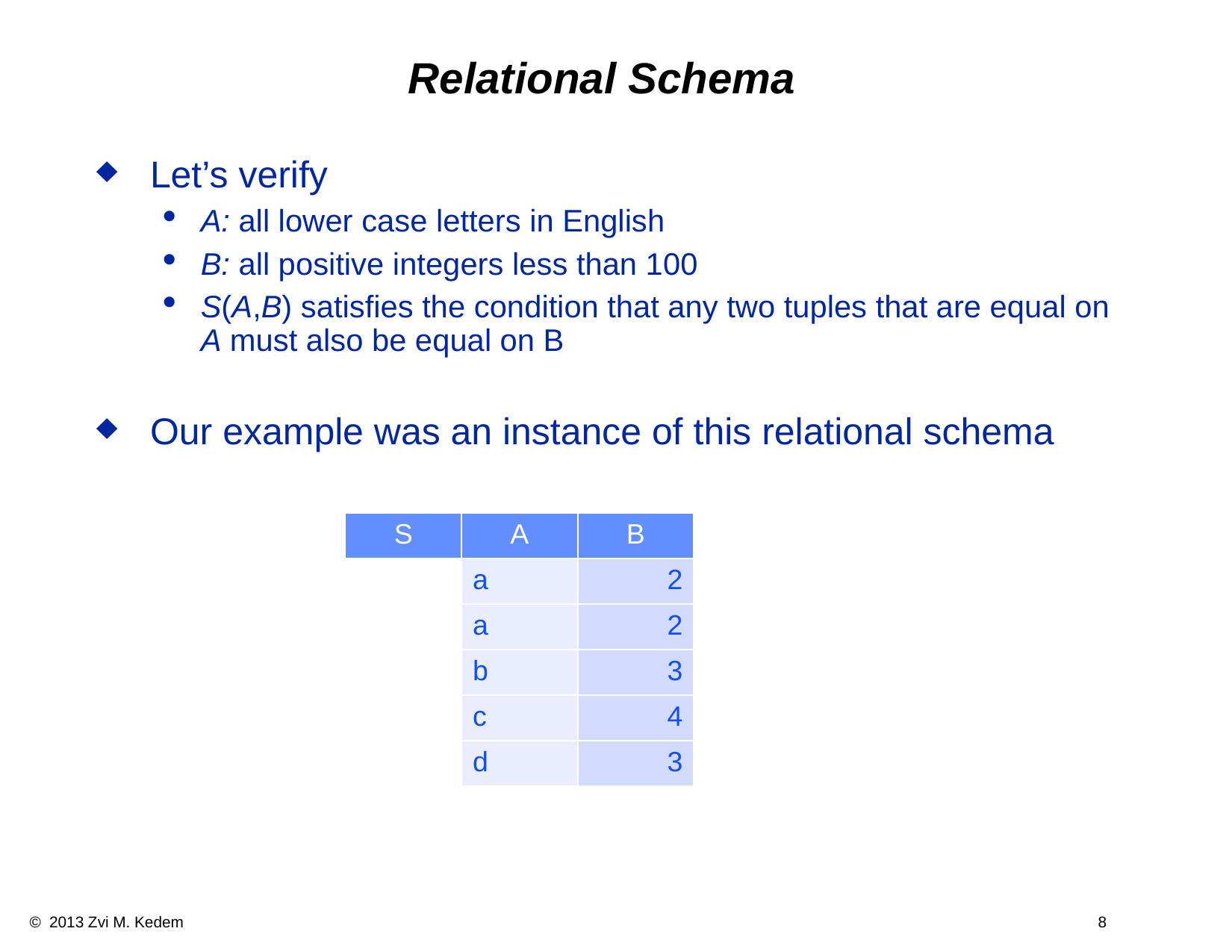

# Relational Schema
Let’s verify
A: all lower case letters in English
B: all positive integers less than 100
S(A,B) satisfies the condition that any two tuples that are equal on A must also be equal on B

Our example was an instance of this relational schema
| S | A | B |
| --- | --- | --- |
|  | a | 2 |
|  | a | 2 |
|  | b | 3 |
|  | c | 4 |
|  | d | 3 |